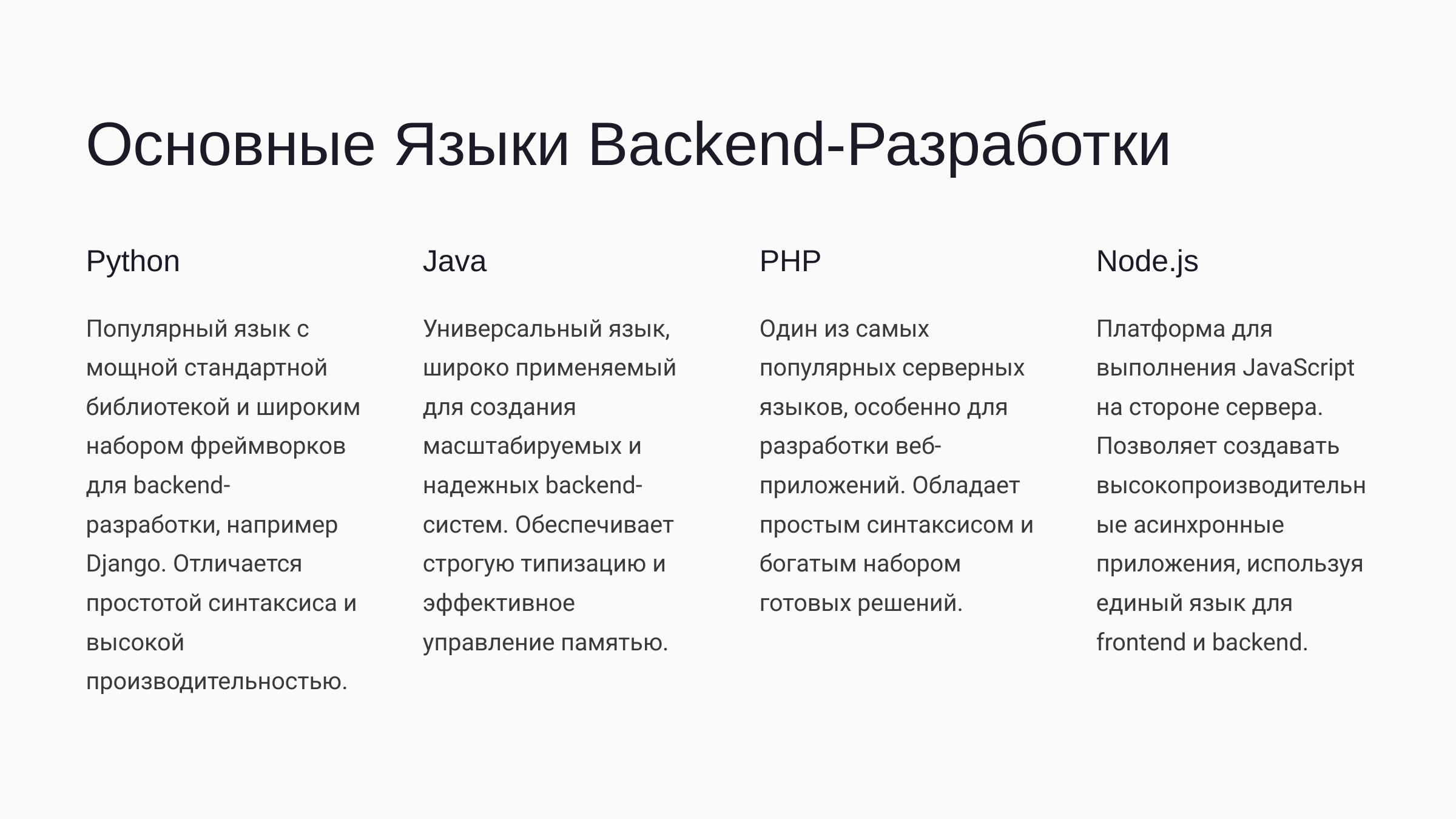

Основные Языки Backend-Разработки
Python
Java
PHP
Node.js
Популярный язык с мощной стандартной библиотекой и широким набором фреймворков для backend-разработки, например Django. Отличается простотой синтаксиса и высокой производительностью.
Универсальный язык, широко применяемый для создания масштабируемых и надежных backend-систем. Обеспечивает строгую типизацию и эффективное управление памятью.
Один из самых популярных серверных языков, особенно для разработки веб-приложений. Обладает простым синтаксисом и богатым набором готовых решений.
Платформа для выполнения JavaScript на стороне сервера. Позволяет создавать высокопроизводительные асинхронные приложения, используя единый язык для frontend и backend.